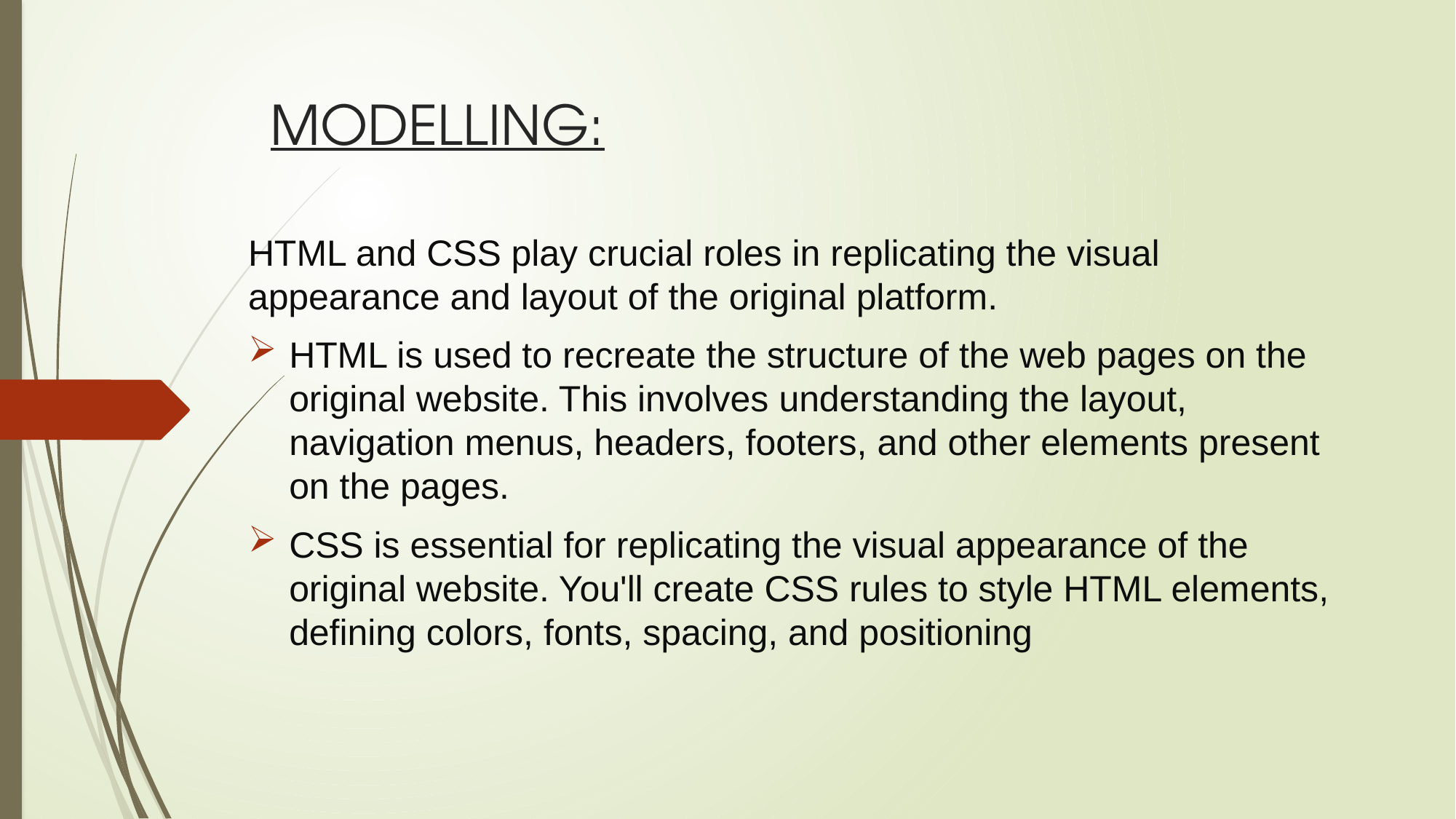

# MODELLING:
HTML and CSS play crucial roles in replicating the visual appearance and layout of the original platform.
HTML is used to recreate the structure of the web pages on the original website. This involves understanding the layout, navigation menus, headers, footers, and other elements present on the pages.
CSS is essential for replicating the visual appearance of the original website. You'll create CSS rules to style HTML elements, defining colors, fonts, spacing, and positioning